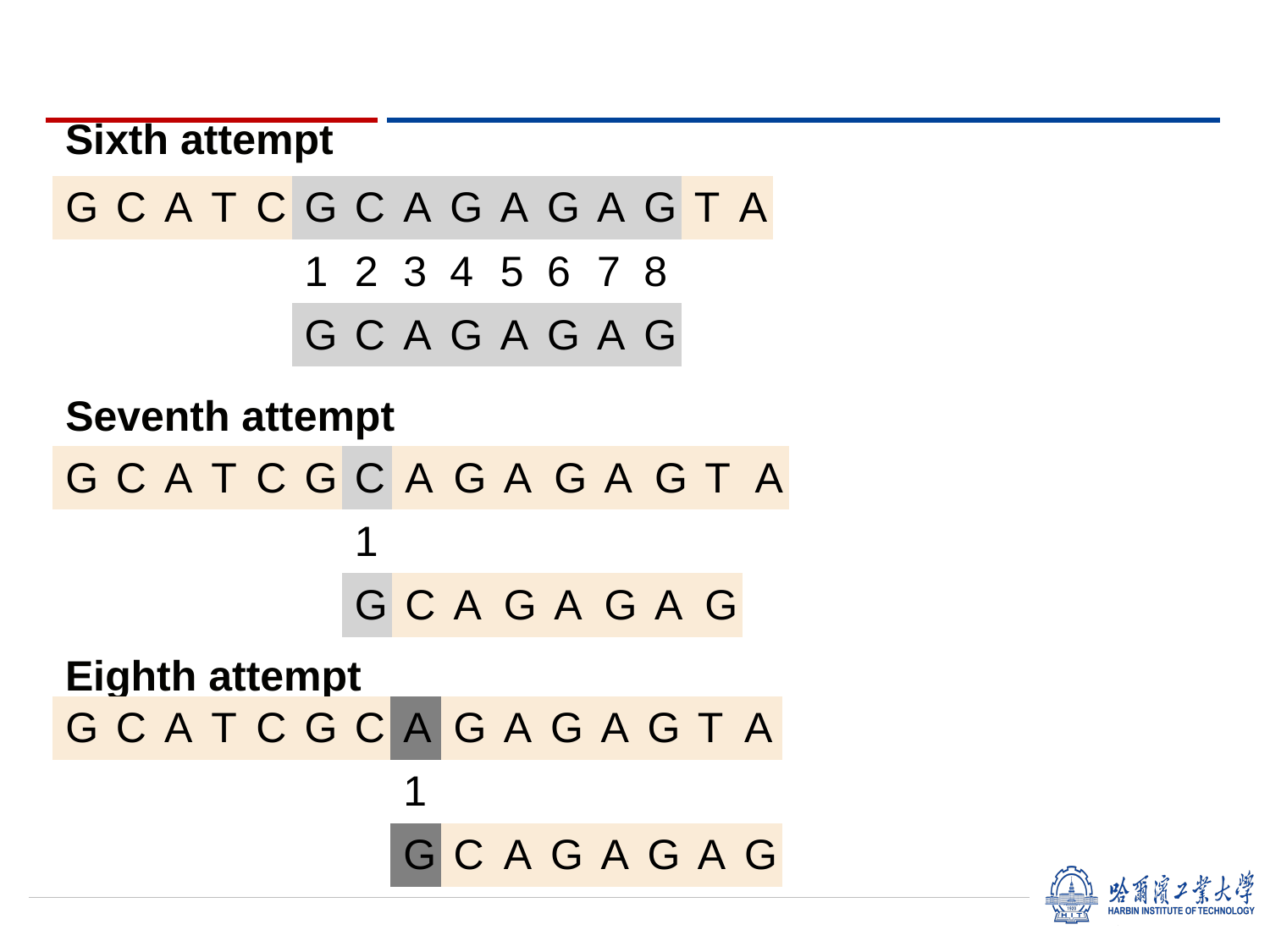

Sixth attempt
| G | C | A | T | C | G | C | A | G | A | G | A | G | T | A |
| --- | --- | --- | --- | --- | --- | --- | --- | --- | --- | --- | --- | --- | --- | --- |
|  |  |  |  |  | 1 | 2 | 3 | 4 | 5 | 6 | 7 | 8 |  |  |
|  |  |  |  |  | G | C | A | G | A | G | A | G |  |  |
Seventh attempt
| G | C | A | T | C | G | C | A | G | A | G | A | G | T | A |
| --- | --- | --- | --- | --- | --- | --- | --- | --- | --- | --- | --- | --- | --- | --- |
|  |  |  |  |  |  | 1 |  |  |  |  |  |  |  |  |
|  |  |  |  |  |  | G | C | A | G | A | G | A | G |  |
Eighth attempt
| G | C | A | T | C | G | C | A | G | A | G | A | G | T | A |
| --- | --- | --- | --- | --- | --- | --- | --- | --- | --- | --- | --- | --- | --- | --- |
|  |  |  |  |  |  |  | 1 |  |  |  |  |  |  |  |
|  |  |  |  |  |  |  | G | C | A | G | A | G | A | G |
19